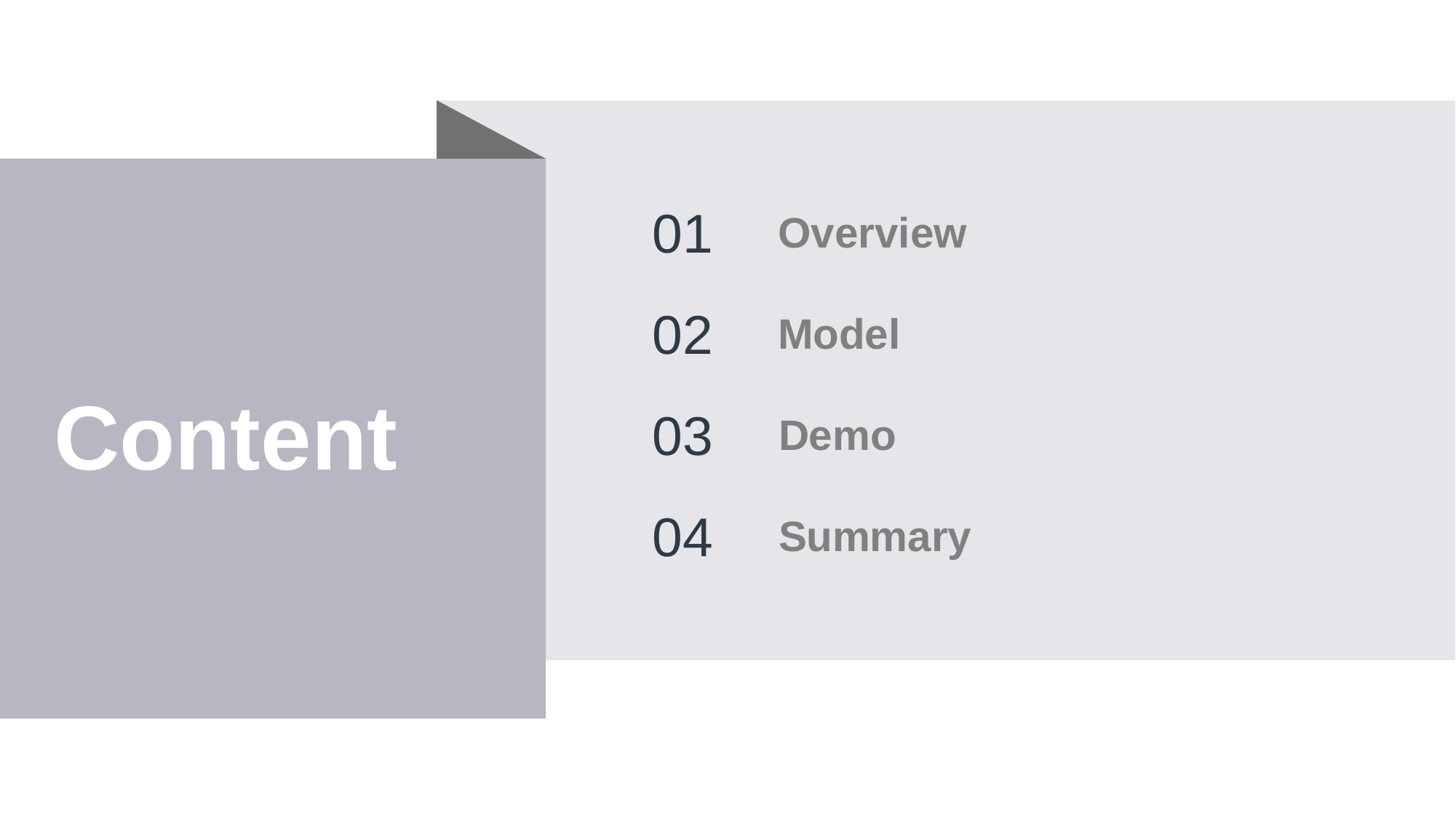

01
Overview
02
Model
Content
03
Demo
04
Summary